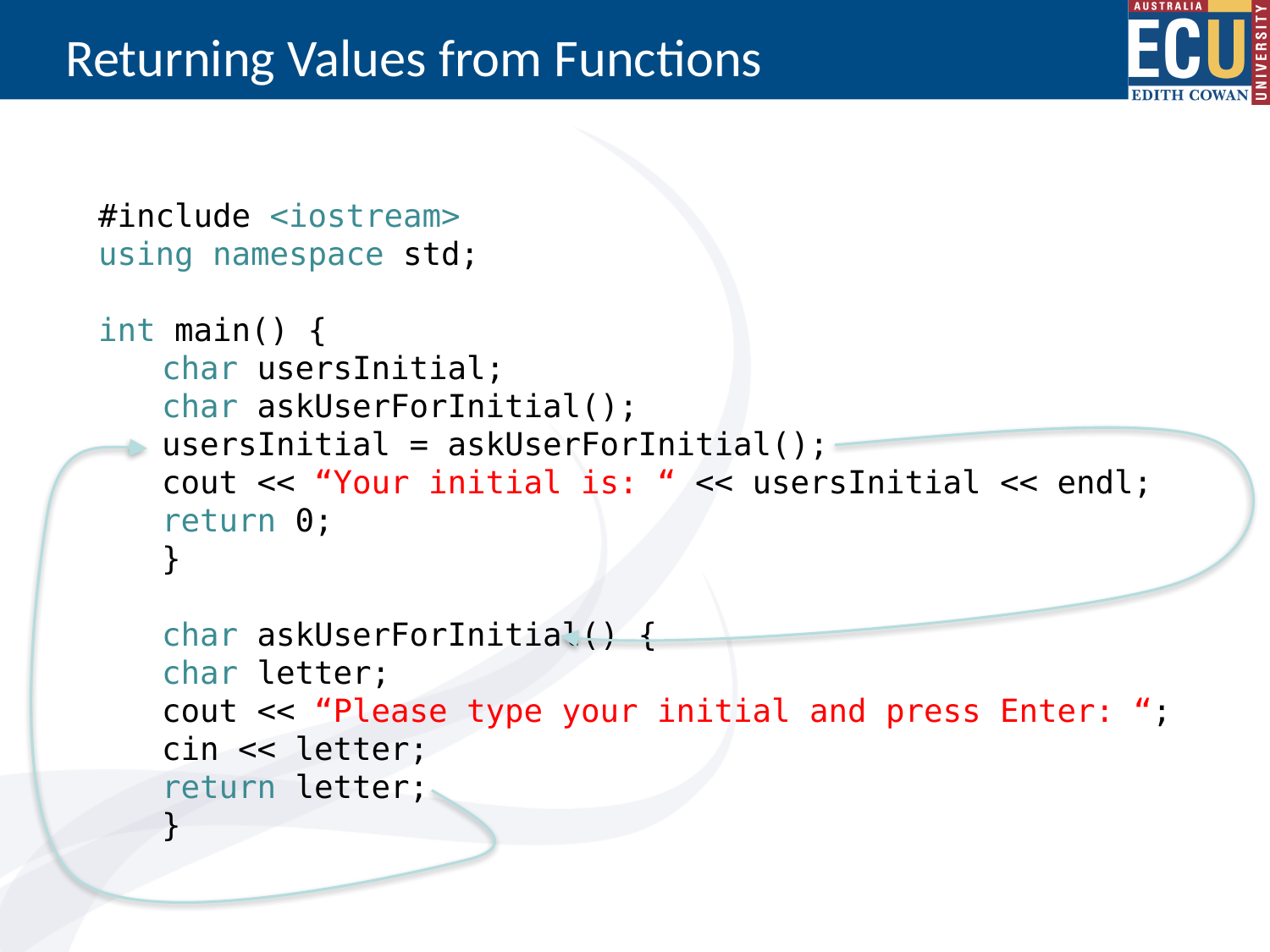

# Returning Values from Functions
#include <iostream>
using namespace std;

int main() {
char usersInitial;
char askUserForInitial();
usersInitial = askUserForInitial();
cout << “Your initial is: “ << usersInitial << endl;
return 0;
}

char askUserForInitial() {
char letter;
cout << “Please type your initial and press Enter: “;
cin << letter;
return letter;
}